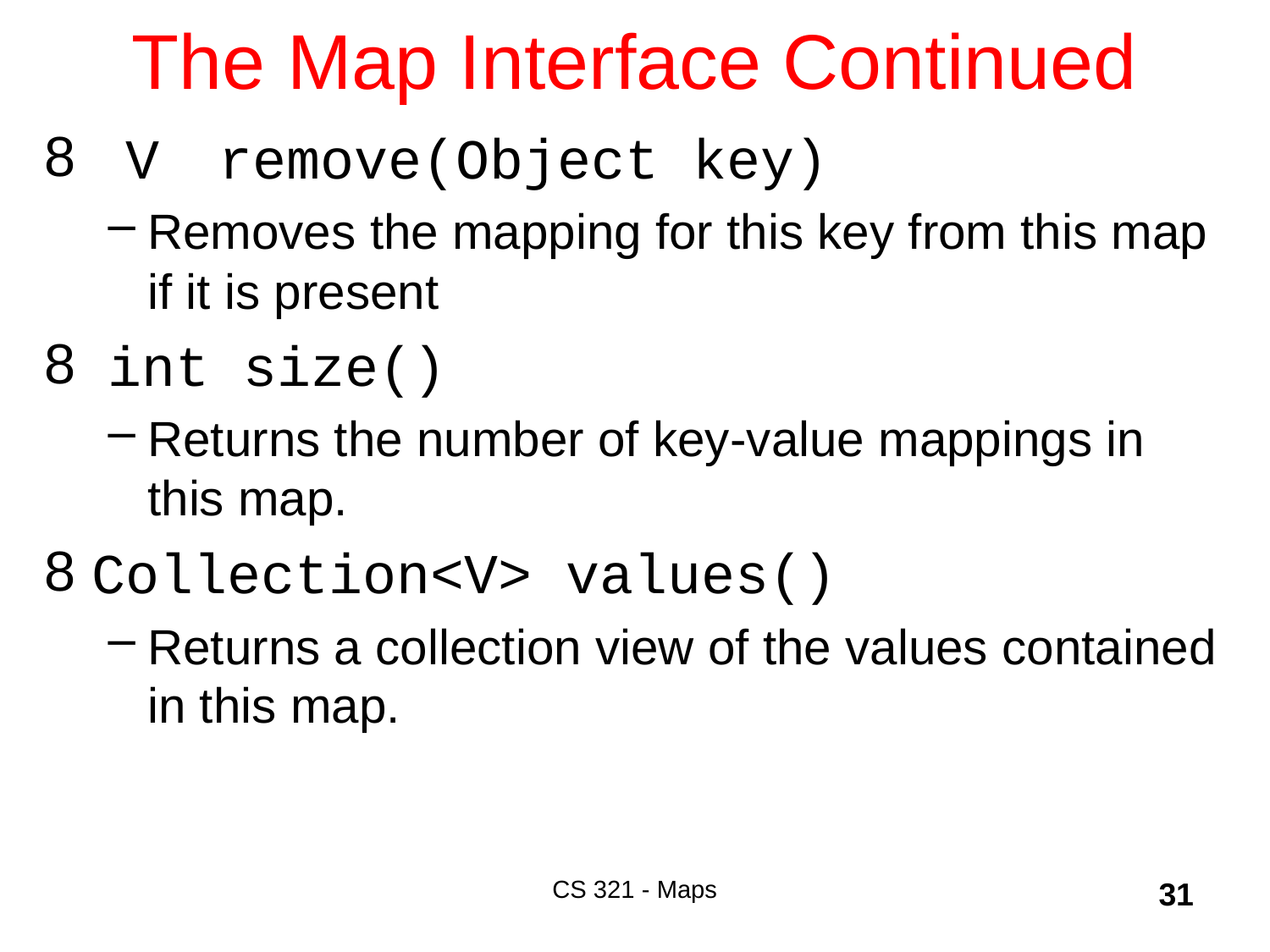

# The Map Interface Continued
 V	remove(Object key)
Removes the mapping for this key from this map if it is present
 int size()
Returns the number of key-value mappings in this map.
Collection<V> values()
Returns a collection view of the values contained in this map.
CS 321 - Maps
31